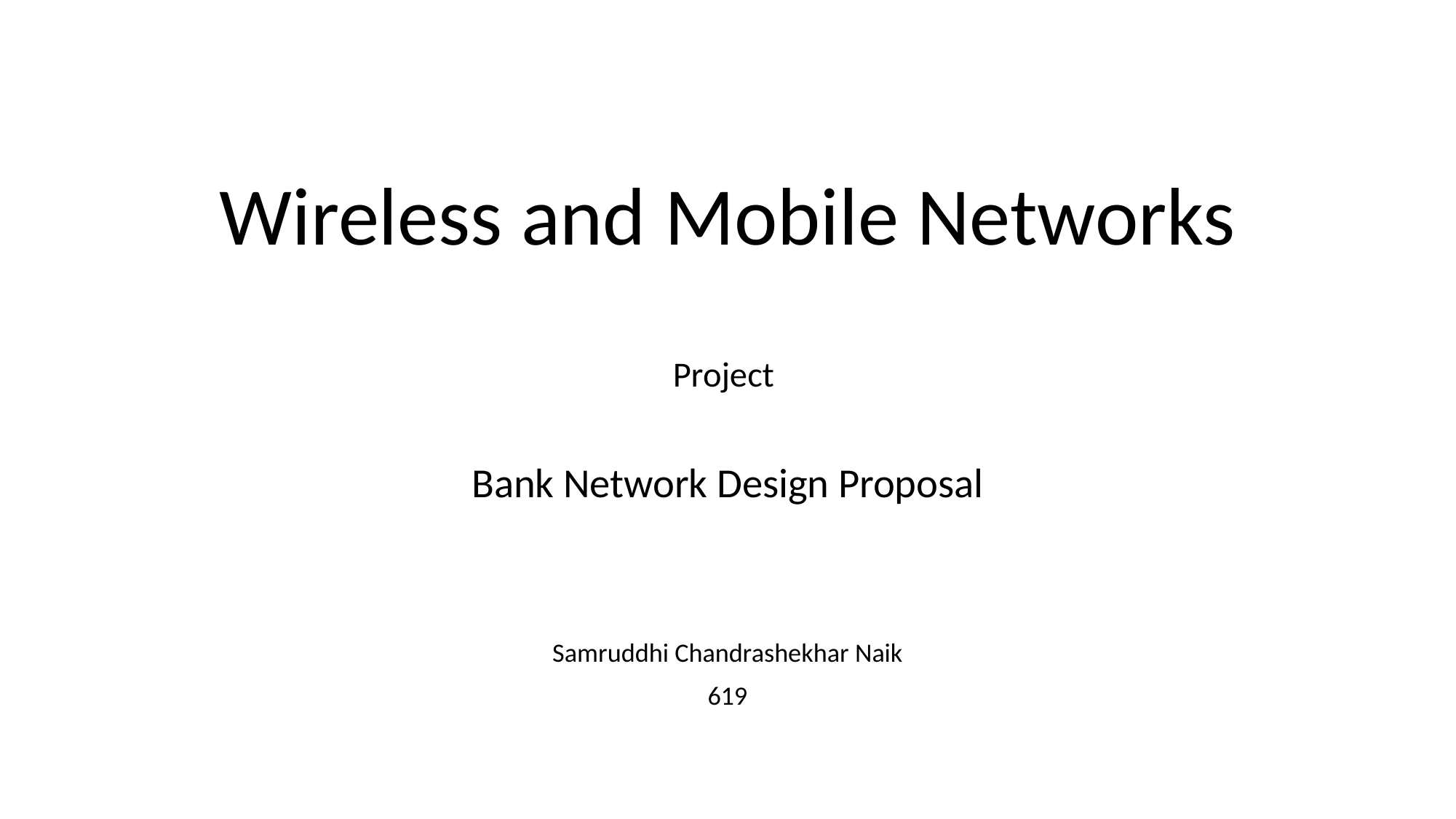

# Wireless and Mobile Networks

Project

Bank Network Design Proposal

Samruddhi Chandrashekhar Naik
619